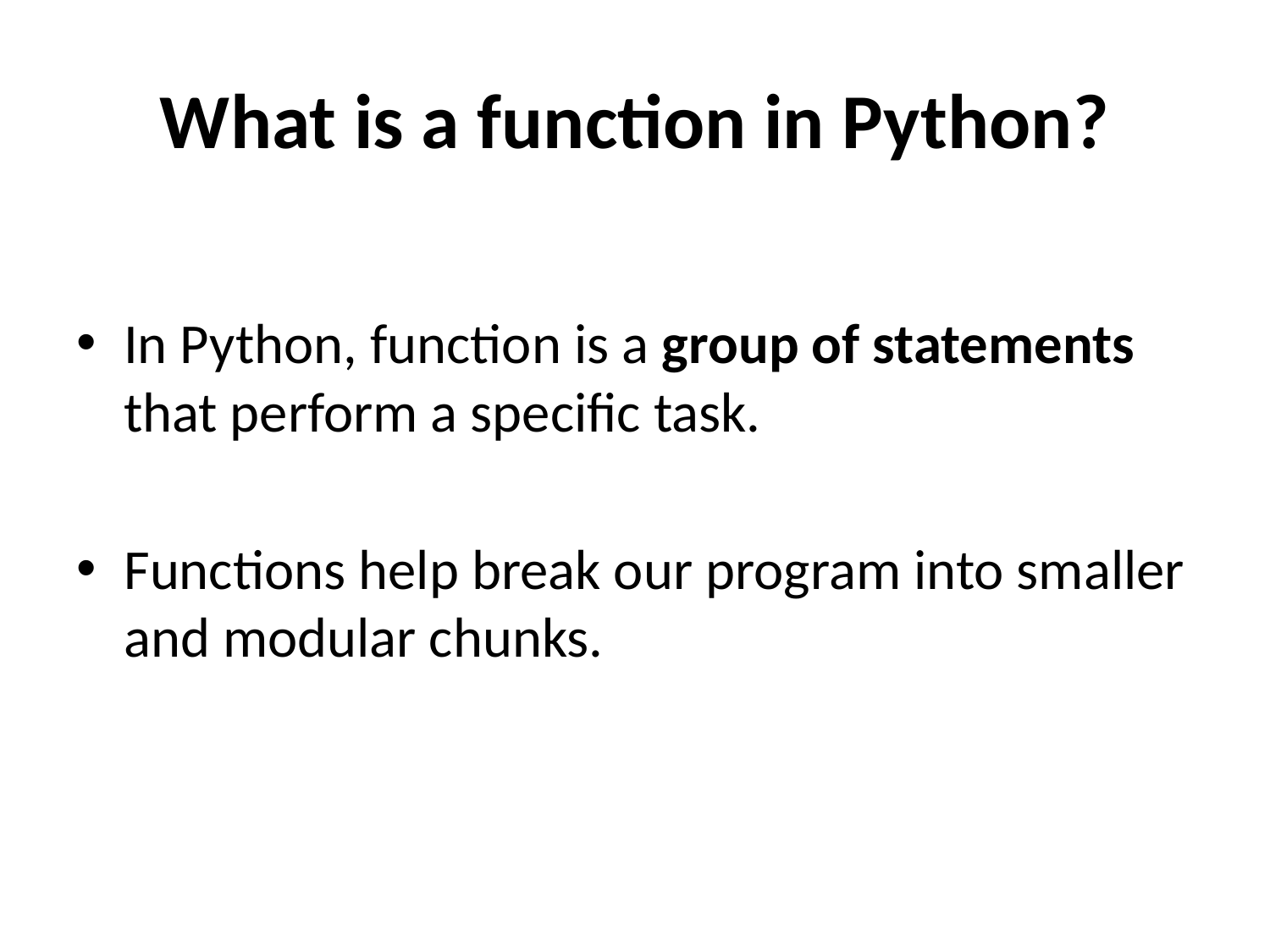

# What is a function in Python?

In Python, function is a group of statements that perform a specific task.

Functions help break our program into smaller and modular chunks.